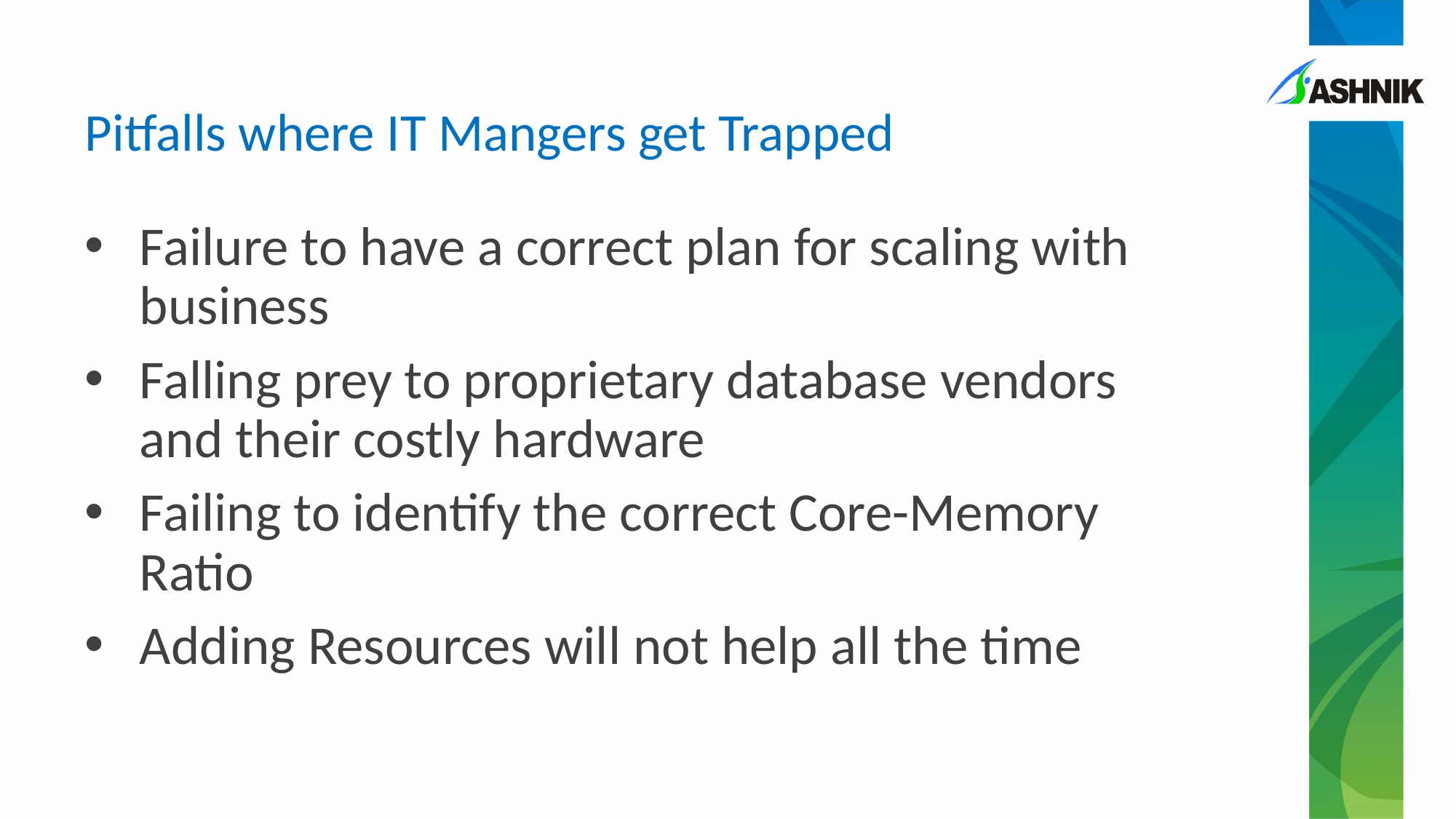

# Pitfalls where IT Mangers get Trapped
Failure to have a correct plan for scaling with business
Falling prey to proprietary database vendors and their costly hardware
Failing to identify the correct Core-Memory Ratio
Adding Resources will not help all the time